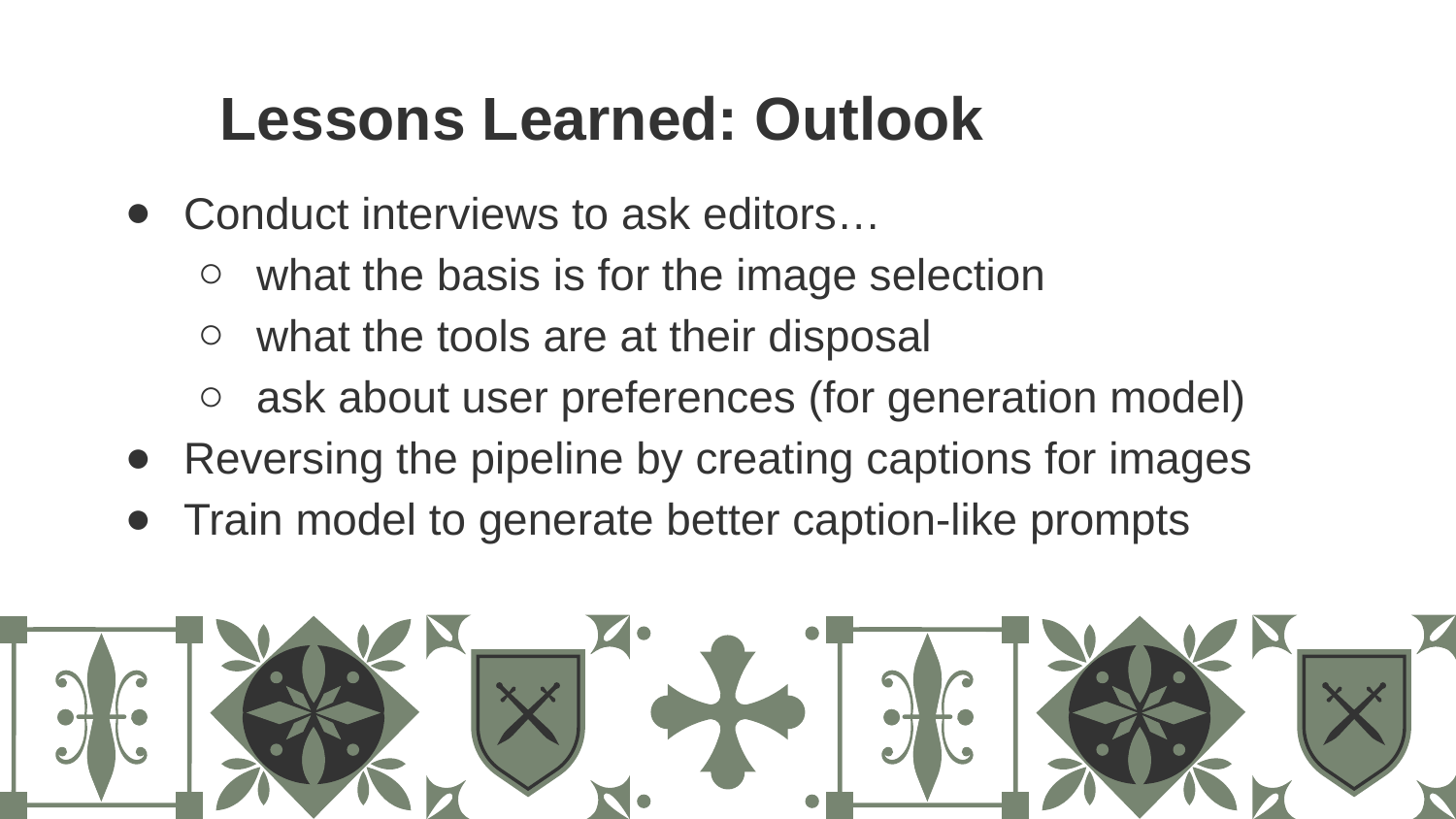

Lessons Learned: Outlook
# AWESOME WORDS
Conduct interviews to ask editors…
what the basis is for the image selection
what the tools are at their disposal
ask about user preferences (for generation model)
Reversing the pipeline by creating captions for images
Train model to generate better caption-like prompts